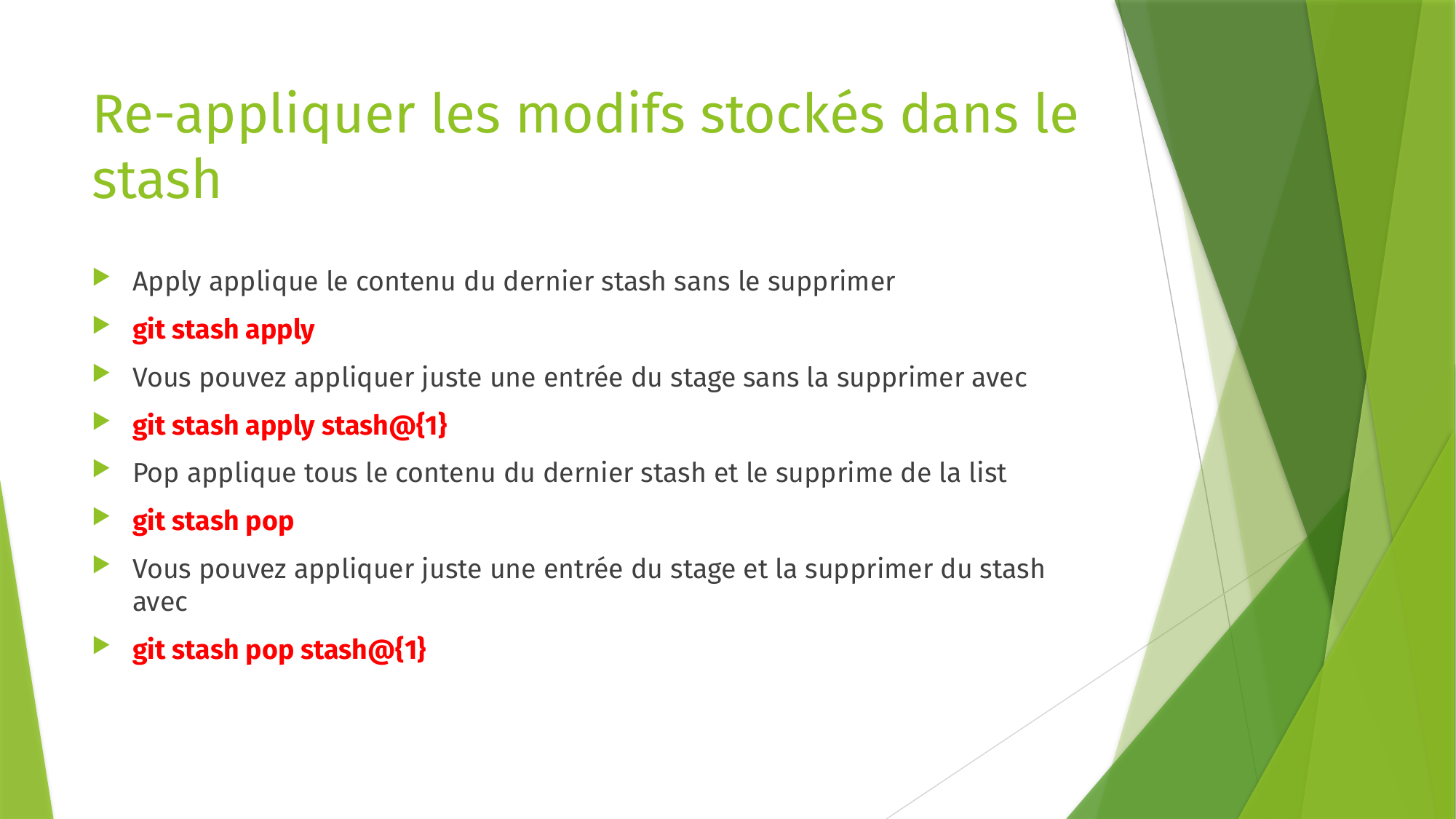

# Re-appliquer les modifs stockés dans le stash
Apply applique le contenu du dernier stash sans le supprimer
git stash apply
Vous pouvez appliquer juste une entrée du stage sans la supprimer avec
git stash apply stash@{1}
Pop applique tous le contenu du dernier stash et le supprime de la list
git stash pop
Vous pouvez appliquer juste une entrée du stage et la supprimer du stash avec
git stash pop stash@{1}